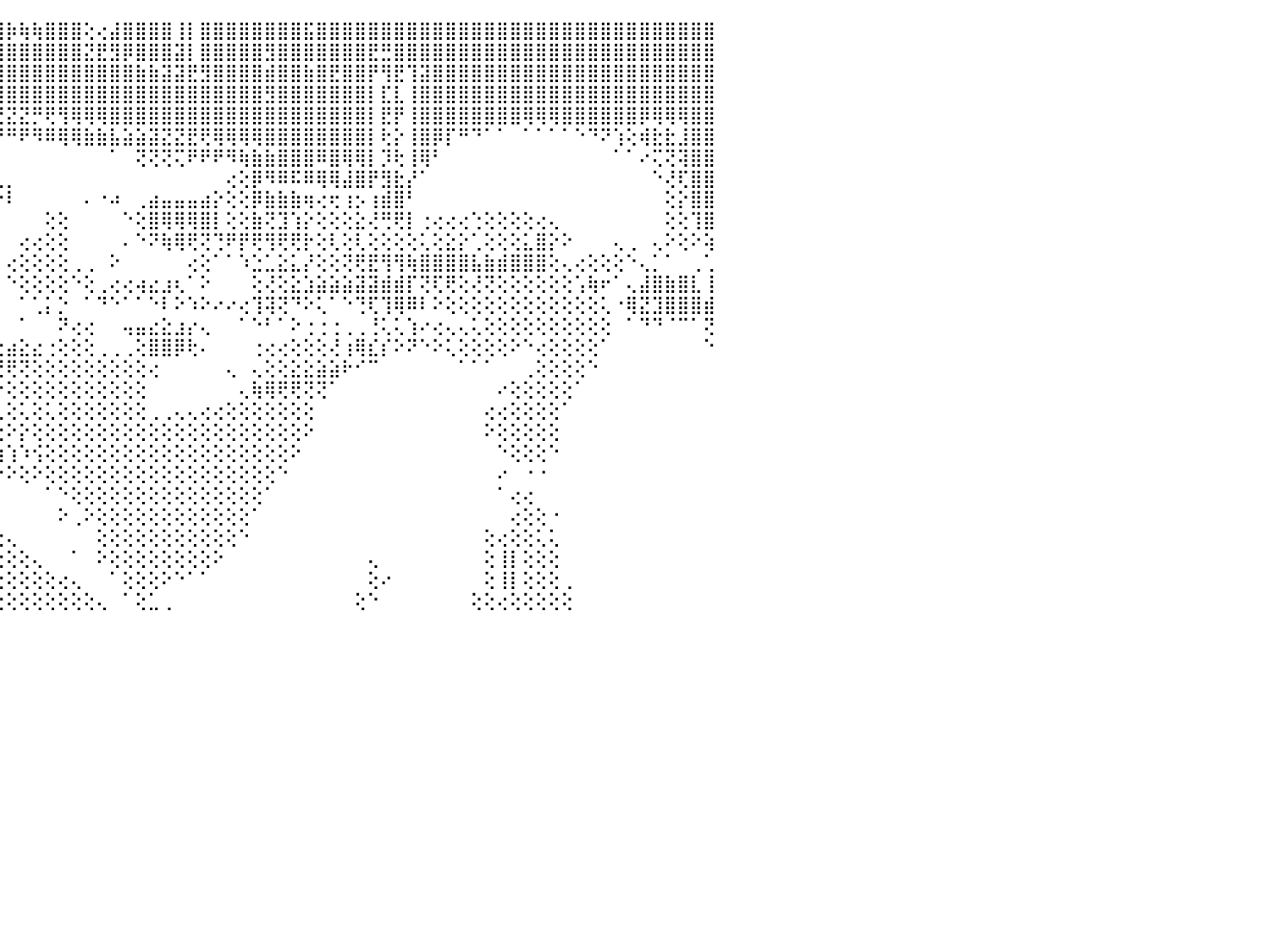

⠀⠀⠀⠀⠀⠀⠀⠀⠀⠀⠀⠀⠀⠀⠀⠀⠀⠀⠀⢄⢄⢔⢔⣷⣾⣿⣿⣿⣿⡇⢕⡻⢿⣿⣿⣿⣿⣿⣿⣿⣷⣷⣵⣽⣽⡷⢷⢷⣿⣿⣿⢕⢔⣼⣿⣿⣿⣿⢸⡇⣿⣿⣿⣿⣿⣿⣿⣿⣯⣿⣿⣿⣿⣿⣿⣿⣿⣿⣿⣿⣿⣿⣿⣿⣿⣿⣿⣿⣿⣿⣿⣿⣿⣿⣿⣿⣿⣿⣿⣿⠀
⠀⠀⠀⠀⠀⠀⠀⠀⠀⠀⠀⠀⠀⠀⠀⠀⠀⢀⢀⢕⢕⢕⢕⢿⢿⣿⣿⣿⣿⡇⢕⡕⢸⣿⣿⣿⣿⣿⣿⣿⣿⣿⣿⣿⣿⣿⣿⣿⣿⣿⣿⣝⣟⣻⡿⣿⣿⣿⣽⡇⣿⣿⣿⣿⣿⣻⣿⣿⣿⣿⣿⣿⣿⣟⣛⣿⣿⣿⣿⣿⣿⣿⣿⣿⣿⣿⣿⣿⣿⣿⣿⣿⣿⣿⣿⣿⣿⣿⣿⣿⠀
⠀⠀⠀⠀⠀⠀⠀⠀⠀⠀⠀⠀⠀⠀⠀⠀⠀⢕⢕⢕⢕⢕⢕⢕⢕⢜⢟⠟⠟⢕⢕⢇⢸⣿⣿⣿⣿⣿⣿⣿⣿⣿⣿⣿⣿⣿⣿⣿⣿⣿⣿⣿⣿⣿⣿⣷⣷⣽⣽⣟⣻⣿⣿⣿⣿⣾⣿⣿⣷⣿⣟⣿⣿⡟⢻⣟⢹⣽⣿⣿⣿⣿⣿⣿⣿⣿⣿⣿⣿⣿⣿⣿⣿⣿⣿⣿⣿⣿⣿⣿⠀
⠀⠀⠀⠀⠀⠀⠀⢄⢔⠔⠔⢄⢀⢀⠀⢄⢄⢅⢅⢅⢕⢕⢑⢑⢘⢝⢕⣷⣷⡇⢕⢕⢕⣿⣝⡙⢙⢟⢻⢿⢿⣿⣿⣿⣿⣿⣿⣿⣿⣿⣿⣿⣿⣿⣿⣿⣿⣿⣿⣿⣿⣿⣿⣿⣿⣻⣿⣿⣿⣿⣿⣿⣿⡇⣏⣇⢸⣿⣿⣿⣿⣿⣿⣿⣿⣿⣿⣿⣿⣿⣿⣿⣿⣿⣿⣿⣿⣿⣿⣿⠀
⠀⠀⠀⠀⠀⠀⢄⢕⢕⢔⠀⢕⢕⢕⢕⢕⢕⢕⢕⢕⢕⢕⢑⣷⡇⢕⢱⢉⠙⠕⢕⢸⢕⣿⠿⢿⢿⣿⣿⣷⣷⣷⣵⣼⣝⣝⣝⡛⢟⢻⢿⢿⢿⣿⣿⣿⣿⣿⣿⣿⣿⣿⣿⣿⣿⣿⣿⣿⣿⣿⣿⣿⣿⡇⣟⡟⢸⣿⣿⣿⣿⣿⣿⣿⣿⢿⢿⢿⣿⣿⣿⣿⣿⣿⡿⢿⢿⢿⣿⣿⠀
⠀⠀⠀⠀⠀⠀⠁⢕⢕⢕⢄⢑⢕⢕⢕⢕⢕⢕⢕⢕⢕⢕⢕⢜⢇⢕⢕⢇⠀⠀⢕⢜⢔⣿⢕⠀⠀⠀⠀⠁⠈⠉⠙⠙⠛⠛⠟⠻⠿⢿⢿⣷⣷⣧⣵⣵⣽⣝⣝⣟⢟⢿⢿⢿⢿⣿⣿⣿⣿⣿⣿⣿⣿⡇⢗⡕⢸⣿⡿⡏⠛⠙⠁⠁⠀⠁⠁⠁⠁⠑⠙⠝⢱⢕⢾⣗⣗⣸⣿⣿⠀
⠀⠀⠀⠀⠀⠀⠀⢕⢕⢕⢕⢕⢕⢕⢕⢕⢕⢕⢕⢕⢕⢕⢕⢕⢕⣕⡕⠀⠀⠀⠑⢅⡇⢟⠑⠀⠀⠀⠀⠀⠀⠀⠀⠀⠀⠀⠀⠀⠀⠀⠀⠀⠀⠁⠀⢝⢝⢝⢍⠟⠟⠟⠻⢷⣷⣷⣿⣿⣿⠿⣿⢿⢿⡇⡹⢗⢸⢿⠃⠀⠀⠀⠀⠀⠀⠀⠀⠀⠀⠀⠀⠀⠁⠁⠔⢍⢝⢽⣿⣿⠀
⠀⠀⠀⠀⠀⠀⢔⢕⢕⢕⢕⢕⢕⢕⢕⢕⢕⢕⢕⢕⢕⢕⢕⢕⢜⢿⡇⠀⢄⠷⢆⢕⡕⠇⢔⣴⢄⠀⢄⢄⢄⢀⢀⠀⢀⡀⠀⠀⠀⠀⠀⠀⠀⠀⠀⠀⠀⠀⠀⠀⠀⠀⢔⢕⡿⠻⠿⠯⠿⢿⢿⣼⣿⡟⣻⣗⡜⠁⠀⠀⠀⠀⠀⠀⠀⠀⠀⠀⠀⠀⠀⠀⠀⠀⠀⠑⢜⢏⣿⣿⠀
⢔⢄⢀⠀⢄⢕⢕⢕⢕⢕⢕⢕⢕⢕⢕⢕⢕⢕⢕⢕⢕⢕⢕⢕⢕⢺⣷⢐⢕⢅⢁⢕⢕⣕⠑⠛⠑⠀⢕⠑⠑⠑⠑⠀⠐⠇⠀⠀⠀⠀⠀⠄⠐⠴⠀⢀⣴⣤⣤⣤⣴⡕⢕⢕⡿⣷⣷⣷⢶⢔⢖⢰⡢⢰⣾⣿⠃⠀⠀⠀⠀⠀⠀⠀⠀⠀⠀⠀⠀⠀⠀⠀⠀⠀⠀⠀⢕⡕⣿⣿⠀
⢕⢕⢕⢕⢕⢕⢕⢕⢕⢕⢕⢕⢕⢕⠕⠕⠕⠕⠕⢕⢕⢕⢕⢕⢕⢡⢏⢕⢕⢕⢕⢕⢕⢕⠐⢕⢕⠀⢕⢕⢕⢕⠔⠀⠀⠀⠀⠀⢕⢕⠀⠀⠀⠀⠑⢕⣿⢿⢿⢿⣿⡇⢕⢕⣷⢝⣹⢱⡕⢕⢕⢕⣕⢜⢛⢟⡇⢐⢔⢔⢔⢑⢕⢕⢕⢕⢔⢄⠀⠀⠀⠀⠀⠀⠀⠀⢕⢕⢹⣿⠀
⣿⣷⣵⣥⣵⡕⢕⢕⢕⢕⢕⢕⢕⢕⢕⠀⠀⠀⠀⠀⠑⠕⢕⢕⢕⢕⢕⢕⢕⢱⡆⠑⢕⢕⢔⢕⢕⠀⢕⠁⠁⠀⠀⠀⠀⠀⢔⢔⢕⢕⠀⠀⠀⠀⠄⠑⠝⢷⢿⢟⢝⢙⠟⡟⢟⢻⢟⢟⡗⢕⢇⢕⢇⢕⢕⢕⢕⢅⢕⣕⡕⢁⢕⢕⢕⣅⣿⡕⠕⠀⠀⠀⢄⢀⠀⢄⠕⢕⠕⢵⠀
⠿⠿⢿⢿⣿⣿⡕⢕⢕⢕⢕⢕⢕⢕⢕⢄⢀⢀⠀⢕⢕⢕⢕⢕⢕⢕⢕⢕⢕⢜⠑⢀⢱⢕⢕⢕⢕⠀⢕⢀⢄⠀⢄⠄⠀⢔⢕⢕⢕⢕⢀⢀⠀⠕⠀⠀⠀⠀⠀⢔⢕⠁⠁⠱⣑⣁⣕⣅⡜⢕⢕⢝⢟⣟⢻⢻⢷⣿⣿⣿⣿⣧⣷⣾⣿⣿⣿⢕⢄⢔⢕⢕⢕⠑⢄⡁⠁⠀⢀⢁⠀
⠀⠀⠀⠀⠁⠈⠑⢕⢕⢕⢕⢕⢕⢕⢕⢕⠕⠕⠀⠁⢕⢕⢕⢕⢕⢕⢕⢕⢕⢕⢕⢜⠕⡕⢔⢕⢕⠑⢕⠕⠑⠀⠕⠰⠀⠑⢕⢕⢕⢕⠑⢕⢀⢔⢔⢴⣔⣰⢆⠁⠕⠀⠀⠀⢕⢜⢕⣕⣱⣵⣵⣵⣽⣽⣾⣾⡏⢝⢏⢟⢕⢜⢝⢕⢕⢕⢕⢕⢕⢡⢷⠖⠁⢄⣼⣿⣷⣿⣇⢸⠀
⠀⠀⠀⠀⠀⠀⠀⠀⠁⠕⢕⢕⢕⢕⠕⠑⢁⠀⠀⠀⢕⢕⢕⢕⢕⢕⢕⠑⠁⠁⢑⠑⢘⡇⠀⢀⠅⠀⠔⡀⠀⠀⠄⠐⠄⠀⠁⢁⡅⡑⠀⠁⠙⠑⠁⠁⠑⠇⠕⠱⠕⠔⠔⢔⢹⢽⢝⠙⠕⢅⠁⠑⢙⢏⢹⢿⠿⠇⠕⢕⢕⢕⢕⢕⢕⢕⢕⢕⢕⢕⢕⢅⠐⢿⣝⣹⣿⣿⣿⣾⠀
⠀⠀⠀⠀⠀⠀⠀⠀⠀⠀⠀⠁⢕⢕⢄⠄⠀⠀⠀⠀⢕⢕⢕⢕⢕⢕⢕⢔⠀⠐⢕⡄⢅⢇⠀⠀⠁⠟⠘⠁⠀⠀⠀⠐⠆⠀⠁⠀⠀⠝⢔⢔⠀⠀⢤⣤⣔⣕⣰⡔⢄⠀⠀⠁⠑⠃⠁⠕⢐⢐⢐⢀⢀⢘⢅⢅⢱⠔⢔⢄⢄⢅⢕⢕⢕⢕⢕⢕⢕⢕⢕⢕⠀⠁⠙⠙⠈⠉⠁⢝⠀
⠀⠀⠀⠀⠀⠀⠀⠀⠀⠀⠀⢀⠀⠁⠐⠀⠀⢀⠀⠀⢄⢱⣥⣅⢅⢅⢅⠕⠅⠀⠀⣹⣇⣱⡄⠀⢀⢀⢄⢕⢔⢔⢔⣴⣔⣴⣕⣔⢐⢕⢕⢕⢀⢀⢀⢕⣿⣿⡿⢗⠄⠀⠀⠀⢐⢔⢔⢕⢕⢕⢜⢰⢿⣎⡎⠕⠝⠑⠕⢅⢕⢕⢕⢕⠕⠑⢔⢕⢕⢕⢕⠁⠀⠀⠀⠀⠀⠀⠀⠑⠀
⠀⠀⠀⠀⠀⠀⠀⠀⠀⠀⠀⠀⠐⠀⠀⢔⢔⢔⢔⢕⢕⢁⣙⡙⠃⠰⠄⠄⠄⠄⢐⢕⢕⢕⢕⢕⣵⣵⣷⣗⡜⢝⢽⢟⢟⢟⢝⢕⢕⢕⢕⢕⢕⢕⢕⢕⢔⠀⠀⠀⠀⠀⢄⠀⢄⢕⢕⣕⣕⣵⣵⠗⠊⠉⠀⠀⠀⠀⠀⠀⠁⠁⠁⠀⠀⢀⢕⢕⢕⢕⠑⠀⠀⠀⠀⠀⠀⠀⠀⠀⠀
⠀⠀⠀⠀⠀⠀⠀⠀⠀⠀⠀⠀⠀⠀⠀⢕⢕⣵⡕⢕⢕⠀⠀⠁⢀⢄⢄⢔⢔⢕⢕⢕⢕⢔⢱⢵⢕⢕⢕⢕⢕⢑⢕⢑⠕⢕⢕⢕⢕⢕⢕⢕⢕⢕⢕⢕⠀⠀⠀⠀⠀⠀⠀⢄⢷⢿⢟⢟⢝⢝⠁⠀⠀⠀⠀⠀⠀⠀⠀⠀⠀⠀⠀⠔⢕⢕⢕⢕⢕⠁⠀⠀⠀⠀⠀⠀⠀⠀⠀⠀⠀
⠀⠀⠀⠀⠀⠀⠀⠀⠀⠀⠀⠀⠀⠀⠀⠑⢕⣕⣕⡕⢕⢕⢕⢕⢕⢕⢕⢕⢕⢕⢕⢕⢕⢕⢕⢕⢕⠑⡑⠁⢐⢶⢓⢈⢃⢕⢅⢕⢅⢕⢕⢕⢕⢕⢕⢕⢀⢀⢄⢄⢔⢔⢕⢕⢕⢕⢕⢕⢕⠀⠀⠀⠀⠀⠀⠀⠀⠀⠀⠀⠀⠀⢔⢔⢕⢕⢕⢕⠁⠀⠀⠀⠀⠀⠀⠀⠀⠀⠀⠀⠀
⠀⠀⠀⠀⠀⠀⠀⠀⠀⠀⠀⠀⠀⠀⠀⠀⢕⢵⢴⣽⣿⡷⢧⢅⢕⢕⢕⢁⢕⢕⢄⢄⢇⢑⢕⢕⠕⠀⠙⠁⡕⢕⢕⢜⢕⠕⡕⢕⢕⢕⢕⢕⢕⢕⢕⢕⢕⢕⢕⢕⢕⢕⢕⢕⢕⢕⢕⢕⠕⠀⠀⠀⠀⠀⠀⠀⠀⠀⠀⠀⠀⠀⠕⢕⢕⢕⢕⢕⠀⠀⠀⠀⠀⠀⠀⠀⠀⠀⠀⠀⠀
⠀⠀⠀⠀⠀⠀⠀⠀⠀⠀⠀⠀⠀⠀⠀⠀⠁⠁⠑⠑⢕⢝⢷⢕⢕⢕⢕⢕⢕⢕⢕⢕⢍⠀⣑⠕⠑⠈⠀⠈⢘⢱⡑⡕⢱⢱⠱⢪⢕⢕⢕⢕⢕⢕⢕⢕⢕⢕⢕⢕⢕⢕⢕⢕⢕⢕⢕⠕⠀⠀⠀⠀⠀⠀⠀⠀⠀⠀⠀⠀⠀⠀⠀⠑⢕⢕⢕⠑⠀⠀⠀⠀⠀⠀⠀⠀⠀⠀⠀⠀⠀
⠀⠀⠀⠀⠀⠀⠀⠀⠀⠀⠀⠀⠀⠀⠀⠀⠀⠕⠜⠕⢝⢕⢕⢕⢕⢕⢕⢕⢕⢕⢕⢕⢕⢔⢄⢄⢄⢀⠀⢄⢌⢕⢕⠕⠕⠕⢕⠕⢕⢕⢕⢕⢕⢕⢕⢕⢕⢕⢕⢕⢕⢕⢕⢕⢕⢕⠑⠀⠀⠀⠀⠀⠀⠀⠀⠀⠀⠀⠀⠀⠀⠀⠀⠔⠀⠐⠐⠀⠀⠀⠀⠀⠀⠀⠀⠀⠀⠀⠀⠀⠀
⠀⠀⠀⠀⠀⠀⠀⠀⠀⠀⠀⠀⠀⠀⠀⠀⠀⠐⢔⢔⢔⢕⢕⢑⢕⢕⢕⢕⢕⢕⢕⢕⢕⠑⢕⢕⢕⢕⢕⢕⠕⢇⢕⠀⠀⠀⠀⠀⠁⠑⢕⢕⢕⢕⢕⢕⢕⢕⢕⢕⢕⢕⢕⢕⢕⠁⠀⠀⠀⠀⠀⠀⠀⠀⠀⠀⠀⠀⠀⠀⠀⠀⠀⠁⢔⢔⠀⠀⠀⠀⠀⠀⠀⠀⠀⠀⠀⠀⠀⠀⠀
⠀⠀⠀⠀⠀⠀⠀⠀⠀⠀⠀⠀⠀⠀⠀⠀⠀⠀⠀⢅⢕⢕⢕⢕⢕⢕⢕⢕⢕⢕⢕⢕⢕⢔⢕⢕⢕⢕⢕⢕⢕⢕⢕⢜⠀⠀⠀⠀⠀⠕⢀⠕⢕⢕⢕⢕⢕⢕⢕⢕⢕⢕⢕⢕⠁⠀⠀⠀⠀⠀⠀⠀⠀⠀⠀⠀⠀⠀⠀⠀⠀⠀⠀⠀⢔⢕⢕⠐⠀⠀⠀⠀⠀⠀⠀⠀⠀⠀⠀⠀⠀
⠀⠀⠀⠀⠀⠀⠀⠀⠀⠀⠀⠀⠀⠀⠀⠀⠀⠀⢕⢕⢕⢕⢕⢕⢕⢕⢕⢕⢕⢕⢕⢕⢕⢕⢕⢕⢕⢕⢕⢕⢕⢕⢕⢕⢕⢄⠀⠀⠀⠀⠀⠀⢕⢕⢕⢕⢕⢕⢕⢕⢕⢕⢕⠑⠀⠀⠀⠀⠀⠀⠀⠀⠀⠀⠀⠀⠀⠀⠀⠀⠀⠀⢕⢔⢕⢕⢅⢅⠀⠀⠀⠀⠀⠀⠀⠀⠀⠀⠀⠀⠀
⠀⠀⠀⠀⠀⠀⠀⠀⠀⠀⠀⠀⠀⠀⠀⠀⠀⠀⠑⢕⢕⢕⢕⢕⢕⢕⢕⢕⢕⢕⢕⢕⢕⢕⢕⢕⢕⢕⢕⢕⢕⢕⢕⢕⢕⢕⢕⢄⠀⠀⠁⠀⠕⢕⢕⢕⢕⢕⢕⢕⢕⠕⠀⠀⠀⠀⠀⠀⠀⠀⠀⠀⠀⢄⠀⠀⠀⠀⠀⠀⠀⠀⢕⢸⡇⢕⢕⢕⠀⠀⠀⠀⠀⠀⠀⠀⠀⠀⠀⠀⠀
⠀⠀⠀⠀⠀⠀⠀⠀⠀⠀⠀⠀⠀⠀⠀⠀⠀⠀⠀⢕⢕⢕⢕⢕⢕⢕⢕⢕⢕⢕⢕⢕⢕⢕⢕⢕⢕⢕⢕⢕⢕⢕⢕⢕⢕⢕⢕⢕⢕⢔⢄⠀⠀⠁⢕⢕⢕⠕⠑⠁⠁⠀⠀⠀⠀⠀⠀⠀⠀⠀⠀⠀⠀⢕⠔⠀⠀⠀⠀⠀⠀⠀⢕⢸⡇⢕⢕⢕⢀⠀⠀⠀⠀⠀⠀⠀⠀⠀⠀⠀⠀
⠀⠀⠀⠀⠀⠀⠀⠀⠀⠀⠀⠀⠀⠀⠀⠀⠀⠀⠀⢕⢕⢕⢕⢕⢕⢕⢕⢕⢕⢕⢕⢕⢕⢕⢕⢕⢕⢕⢕⢕⢕⢕⢕⢕⢕⢕⢕⢕⢕⢕⢕⢕⢄⠀⠁⢕⣁⢀⠀⠀⠀⠀⠀⠀⠀⠀⠀⠀⠀⠀⠀⠀⢕⠑⠀⠀⠀⠀⠀⠀⠀⢕⢕⢔⢕⢕⢕⢕⢕⠀⠀⠀⠀⠀⠀⠀⠀⠀⠀⠀⠀
⠀⠀⠀⠀⠀⠀⠀⠀⠀⠀⠀⠀⠀⠀⠀⠀⠀⠀⠀⠀⠀⠀⠀⠀⠀⠀⠀⠀⠀⠀⠀⠀⠀⠀⠀⠀⠀⠀⠀⠀⠀⠀⠀⠀⠀⠀⠀⠀⠀⠀⠀⠀⠀⠀⠀⠀⠀⠀⠀⠀⠀⠀⠀⠀⠀⠀⠀⠀⠀⠀⠀⠀⠀⠀⠀⠀⠀⠀⠀⠀⠀⠀⠀⠀⠀⠀⠀⠀⠀⠀⠀⠀⠀⠀⠀⠀⠀⠀⠀⠀⠀